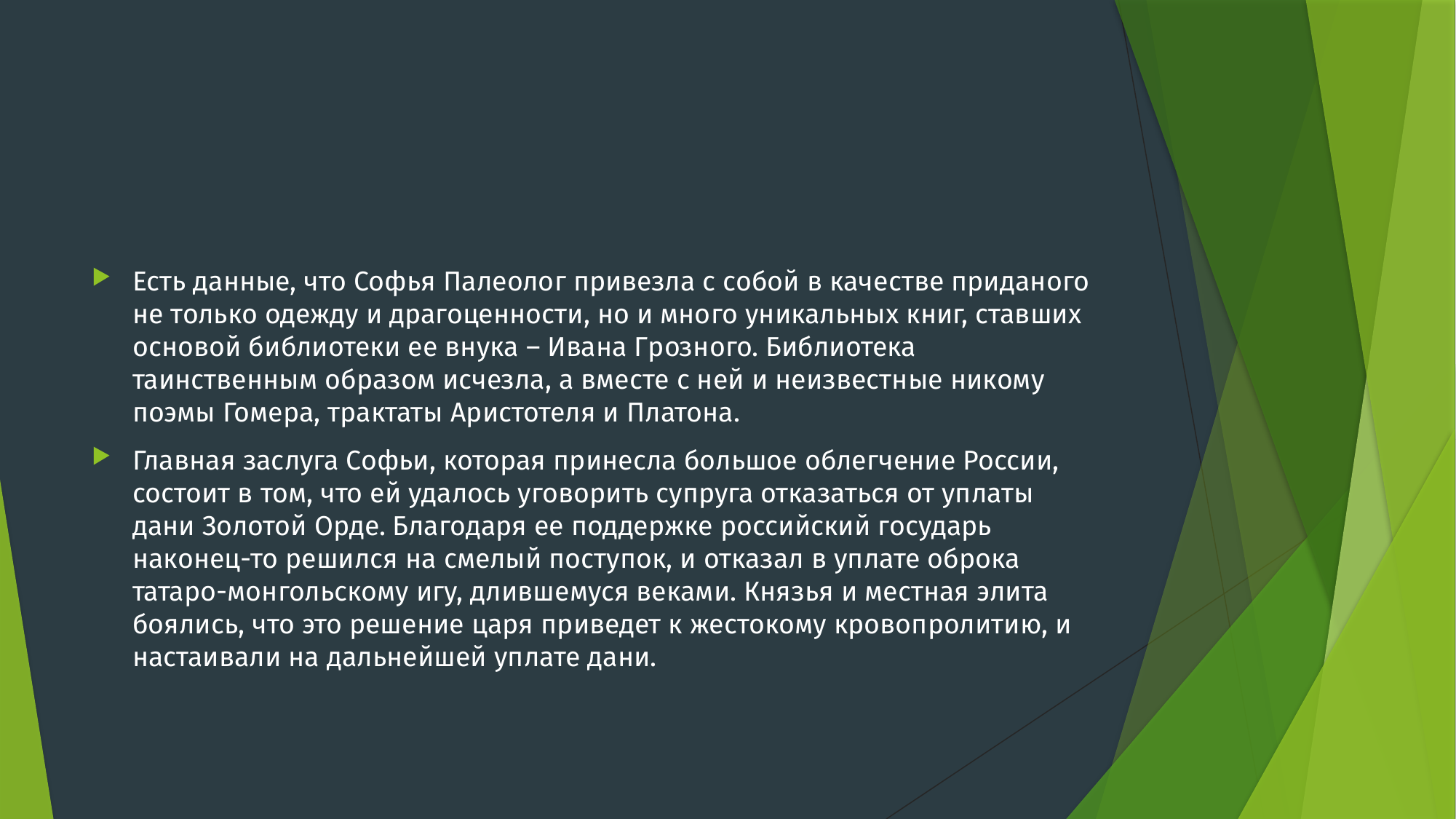

#
Есть данные, что Софья Палеолог привезла с собой в качестве приданого не только одежду и драгоценности, но и много уникальных книг, ставших основой библиотеки ее внука – Ивана Грозного. Библиотека таинственным образом исчезла, а вместе с ней и неизвестные никому  поэмы Гомера, трактаты Аристотеля и Платона.
Главная заслуга Софьи, которая принесла большое облегчение России, состоит в том, что ей удалось уговорить супруга отказаться от уплаты дани Золотой Орде. Благодаря ее поддержке российский государь наконец-то решился на смелый поступок, и отказал в уплате оброка татаро-монгольскому игу, длившемуся веками. Князья и местная элита боялись, что это решение царя приведет к жестокому кровопролитию, и настаивали на дальнейшей уплате дани.